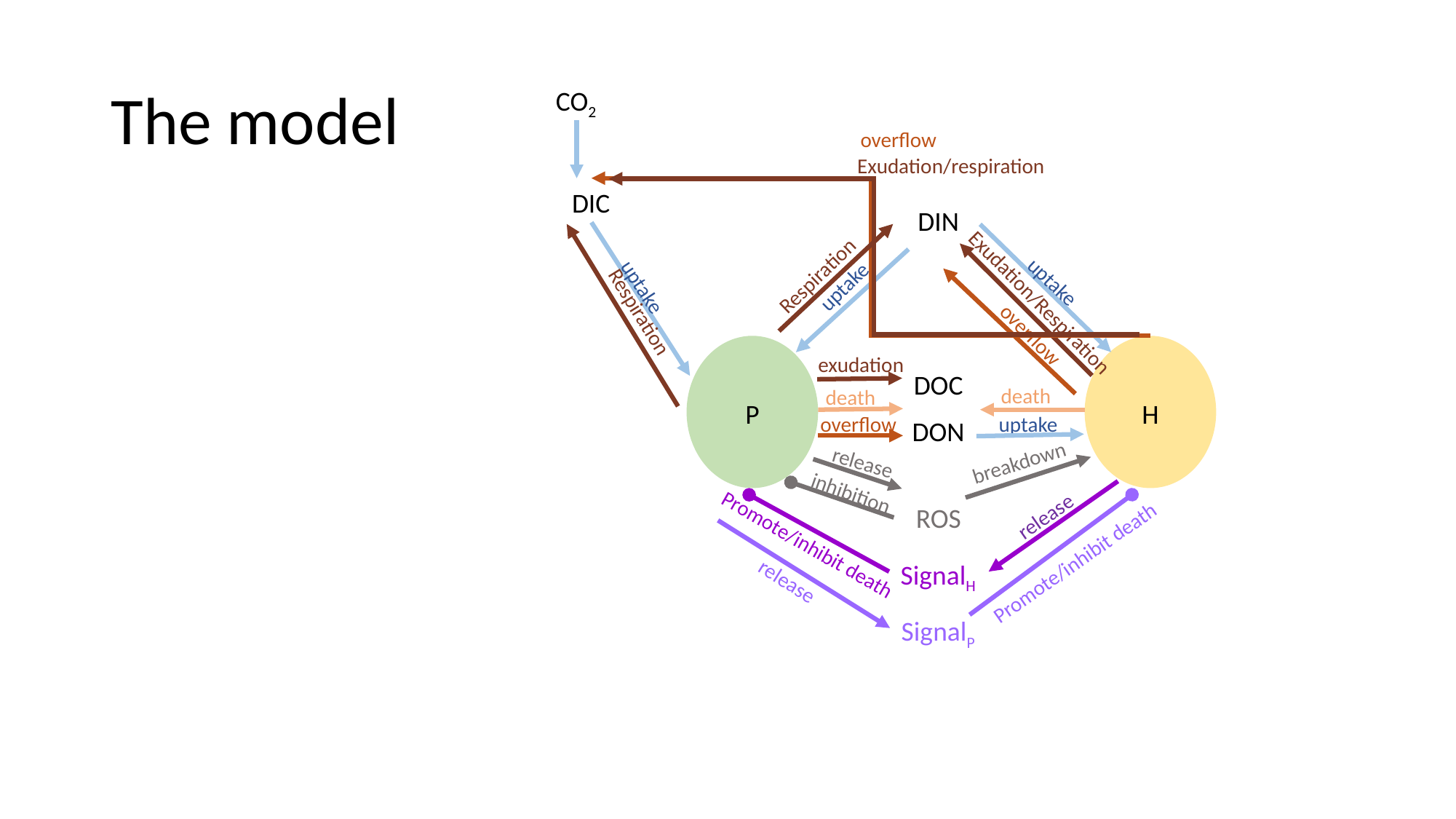

# The model
CO2
overflow
Exudation/respiration
DIC
DIN
Respiration
uptake
uptake
uptake
Exudation/Respiration
Respiration
overflow
P
H
exudation
DOC
DON
death
death
overflow
uptake
breakdown
release
inhibition
ROS
release
Promote/inhibit death
Promote/inhibit death
SignalH
release
SignalP